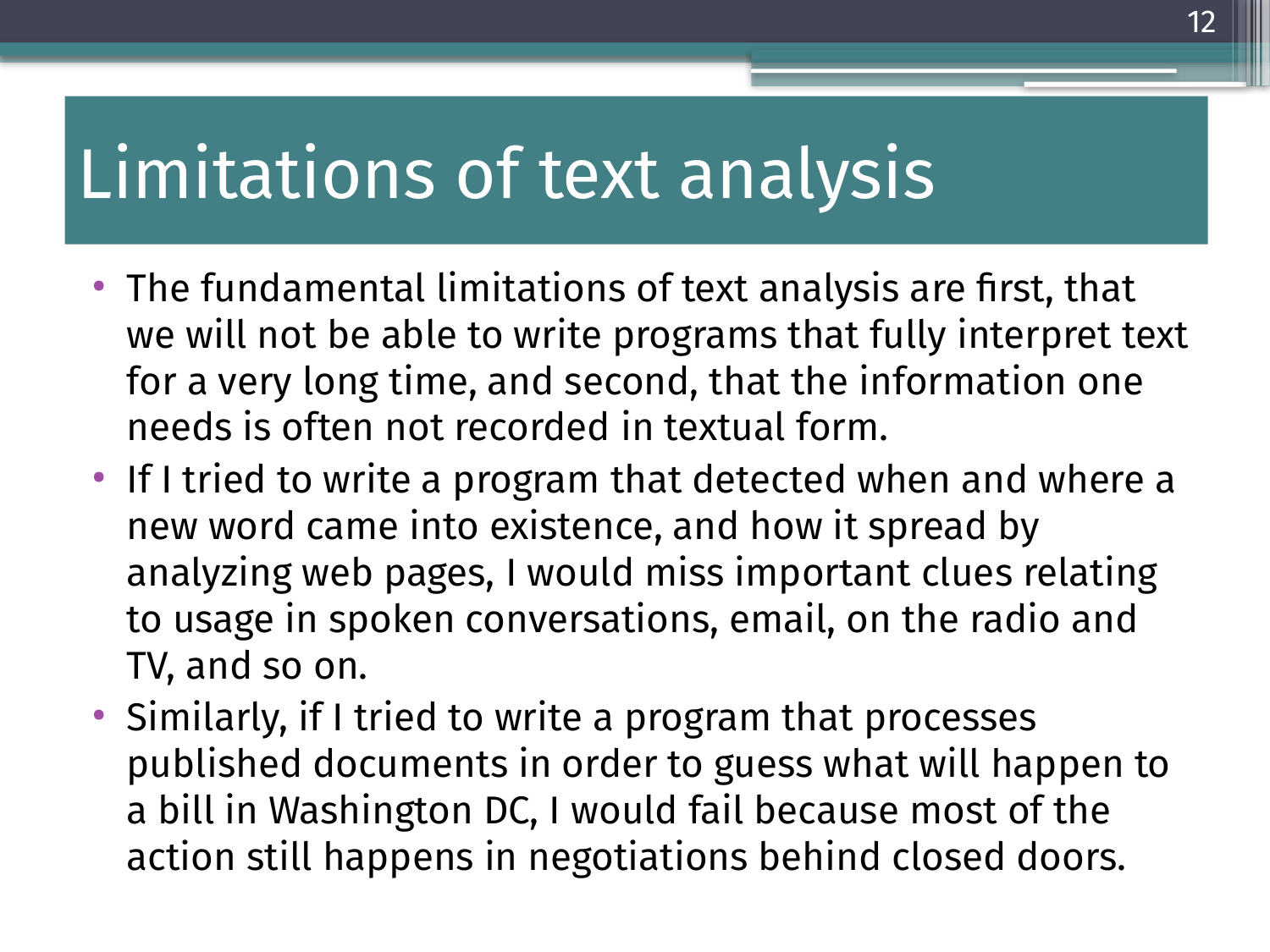

# Limitations of text analysis
The fundamental limitations of text analysis are first, that we will not be able to write programs that fully interpret text for a very long time, and second, that the information one needs is often not recorded in textual form.
If I tried to write a program that detected when and where a new word came into existence, and how it spread by analyzing web pages, I would miss important clues relating to usage in spoken conversations, email, on the radio and TV, and so on.
Similarly, if I tried to write a program that processes published documents in order to guess what will happen to a bill in Washington DC, I would fail because most of the action still happens in negotiations behind closed doors.